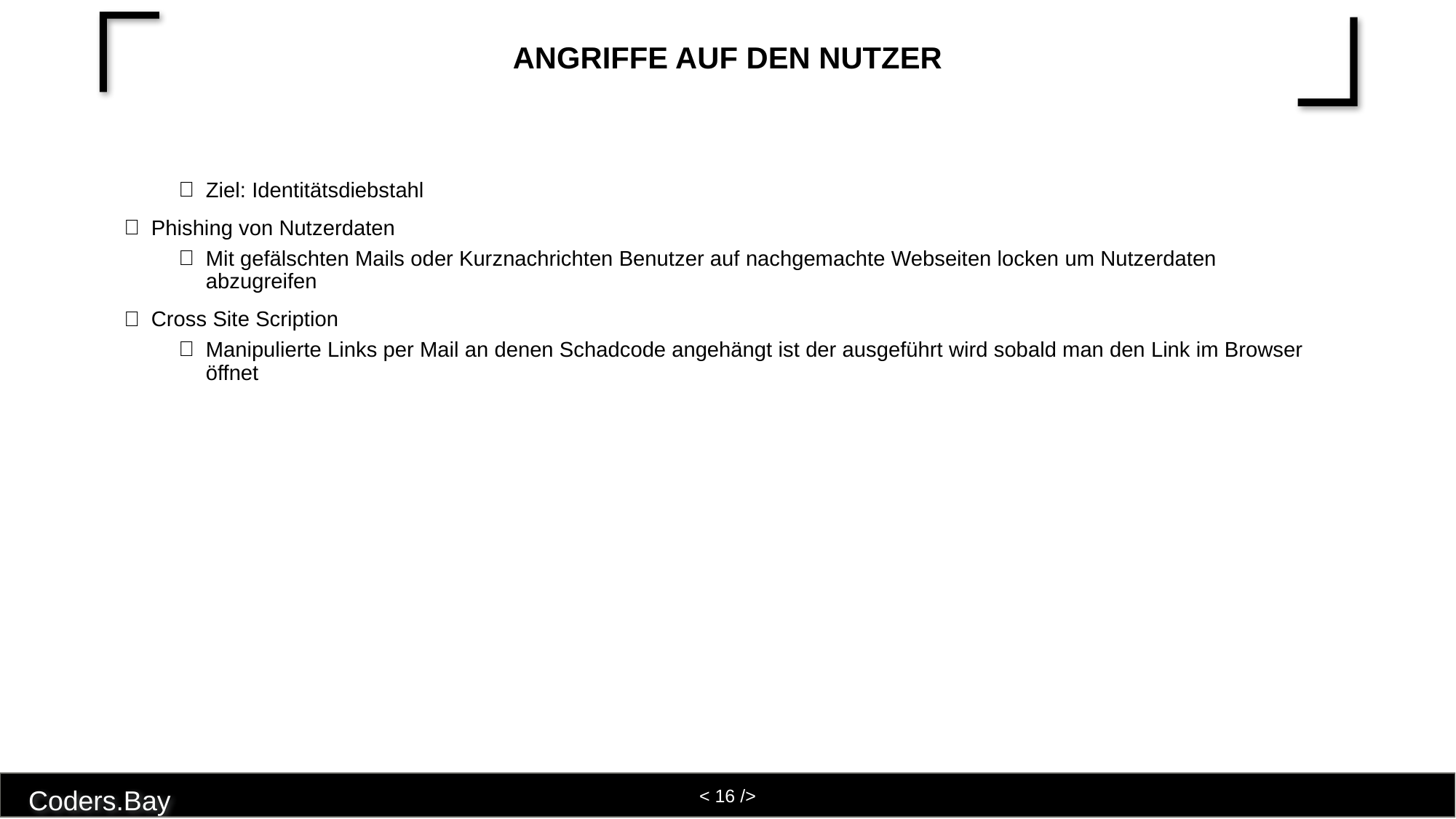

# Angriffe auf den Nutzer
Ziel: Identitätsdiebstahl
Phishing von Nutzerdaten
Mit gefälschten Mails oder Kurznachrichten Benutzer auf nachgemachte Webseiten locken um Nutzerdaten abzugreifen
Cross Site Scription
Manipulierte Links per Mail an denen Schadcode angehängt ist der ausgeführt wird sobald man den Link im Browser öffnet